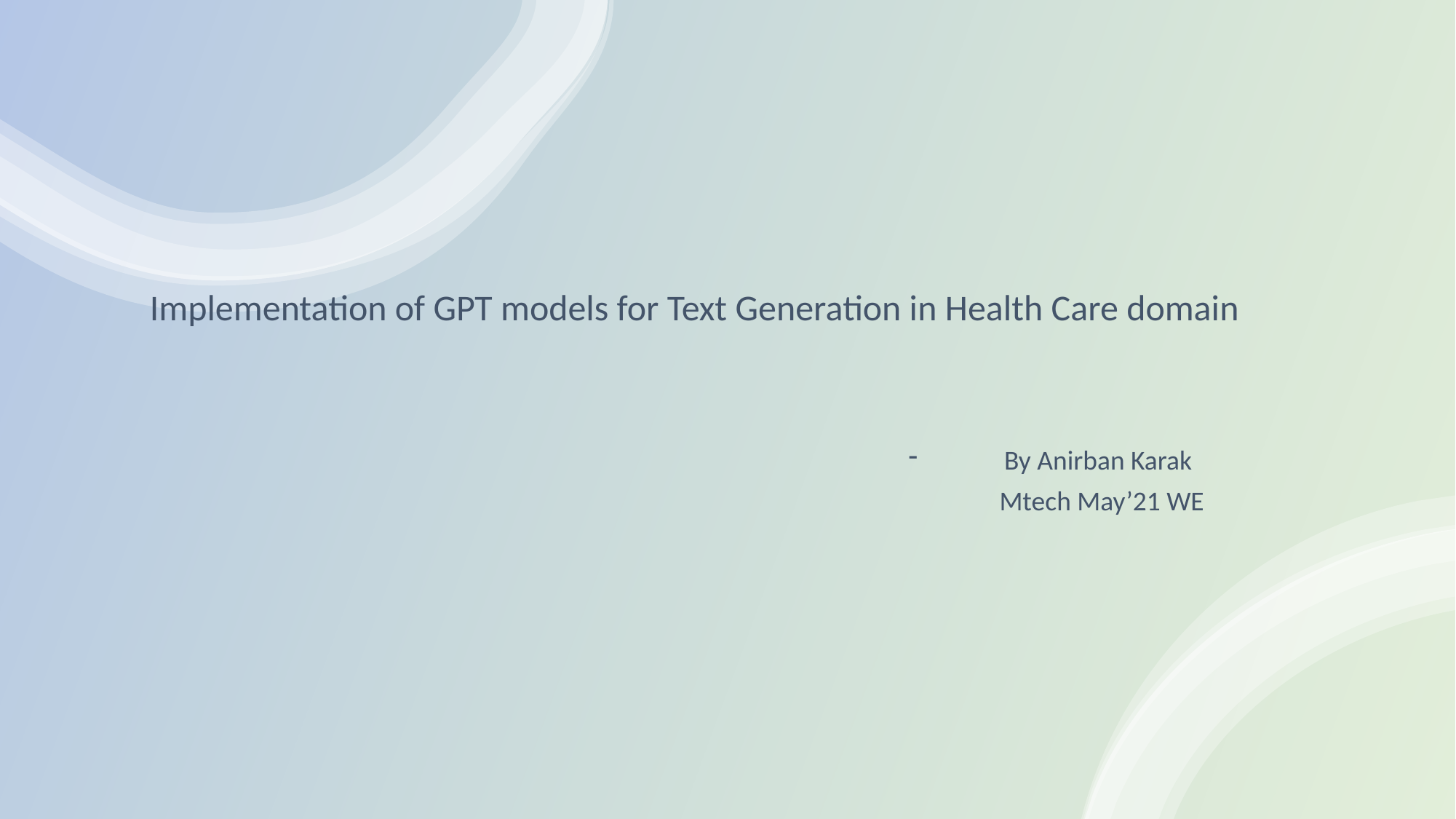

Implementation of GPT models for Text Generation in Health Care domain
By Anirban Karak
        Mtech May’21 WE